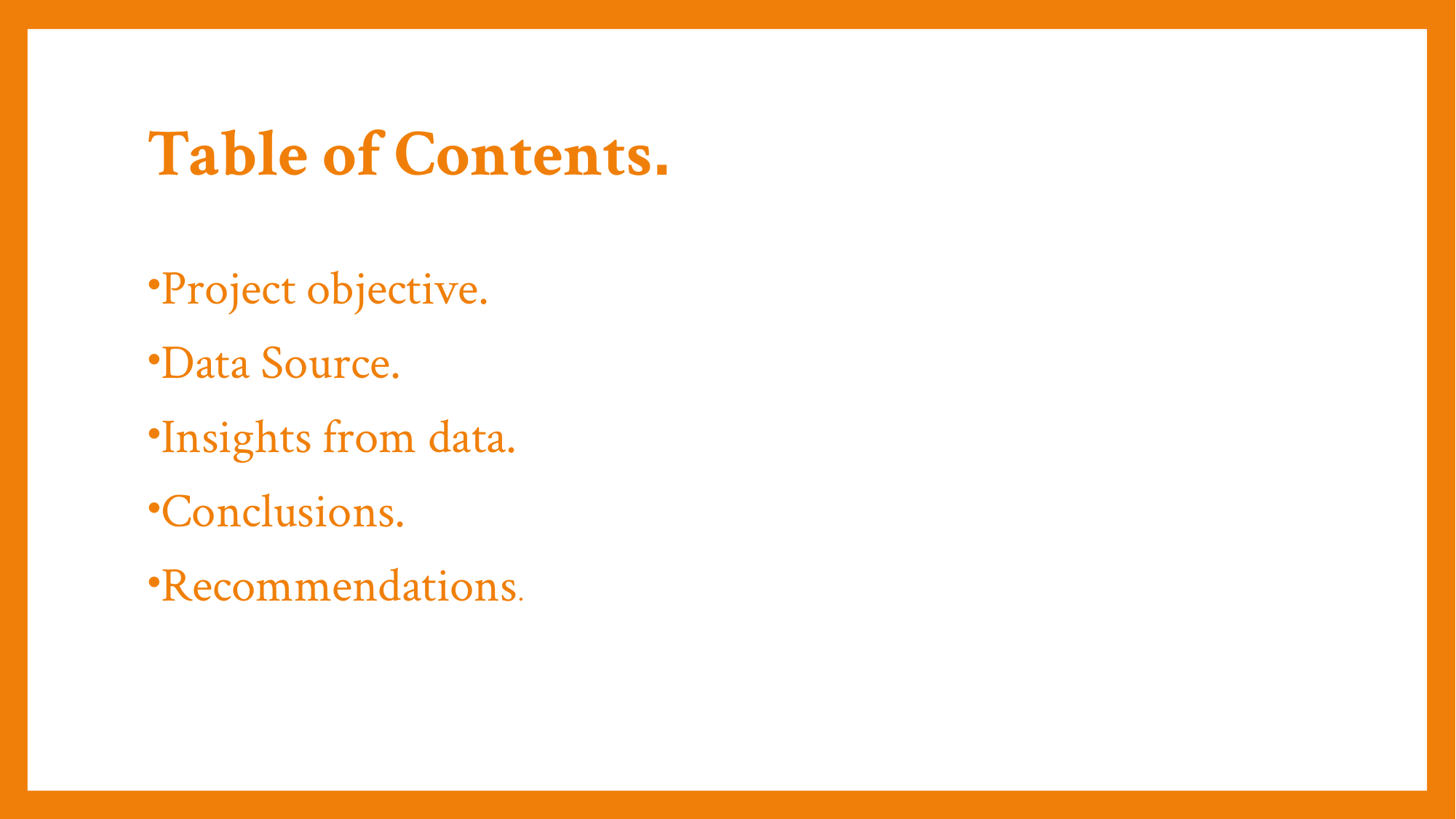

# Table of Contents.
Project objective.
Data Source.
Insights from data.
Conclusions.
Recommendations.